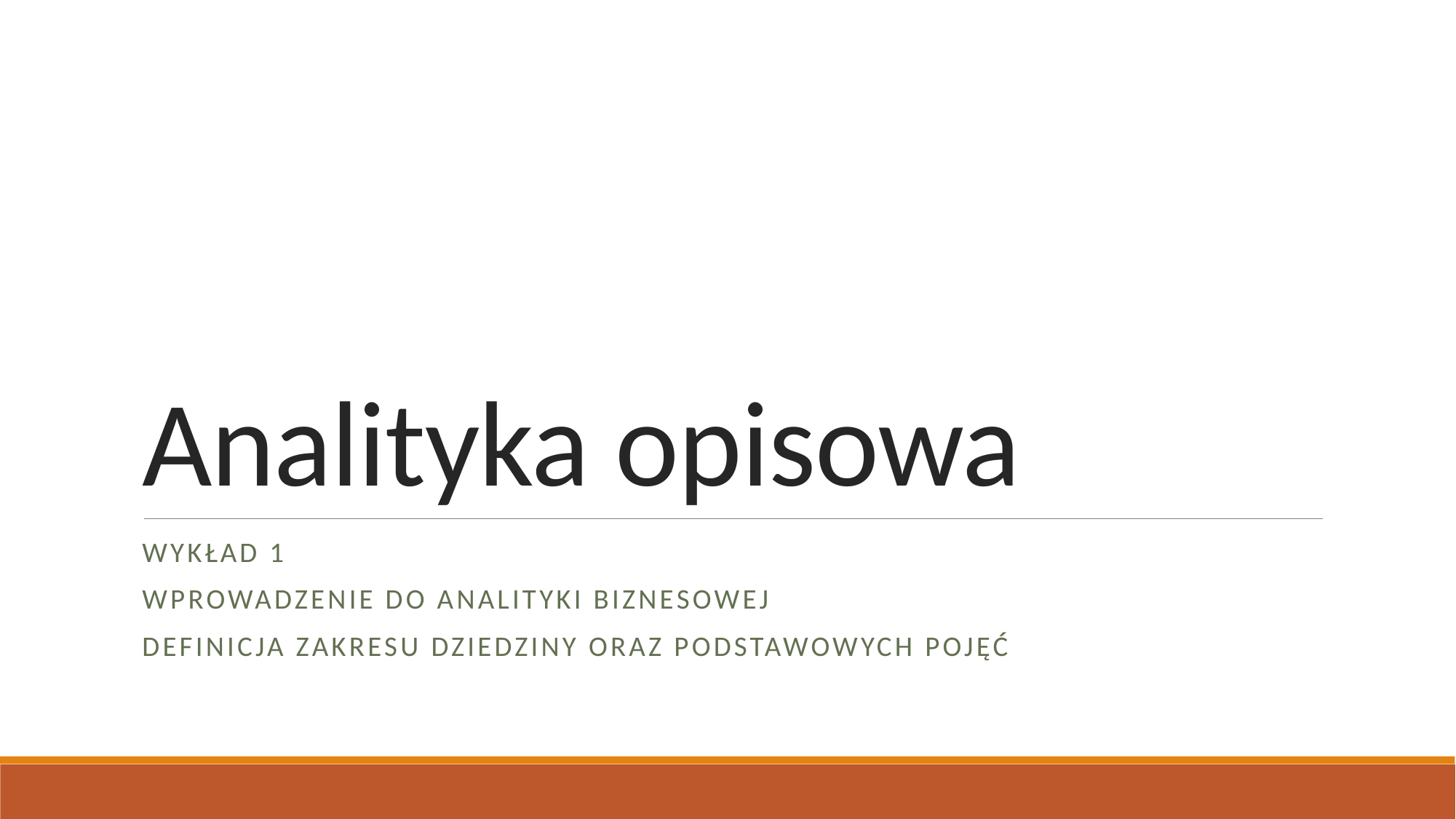

# Analityka opisowa
Wykład 1
Wprowadzenie do analityki biznesowej
Definicja zakresu dziedziny oraz podstawowych pojęć